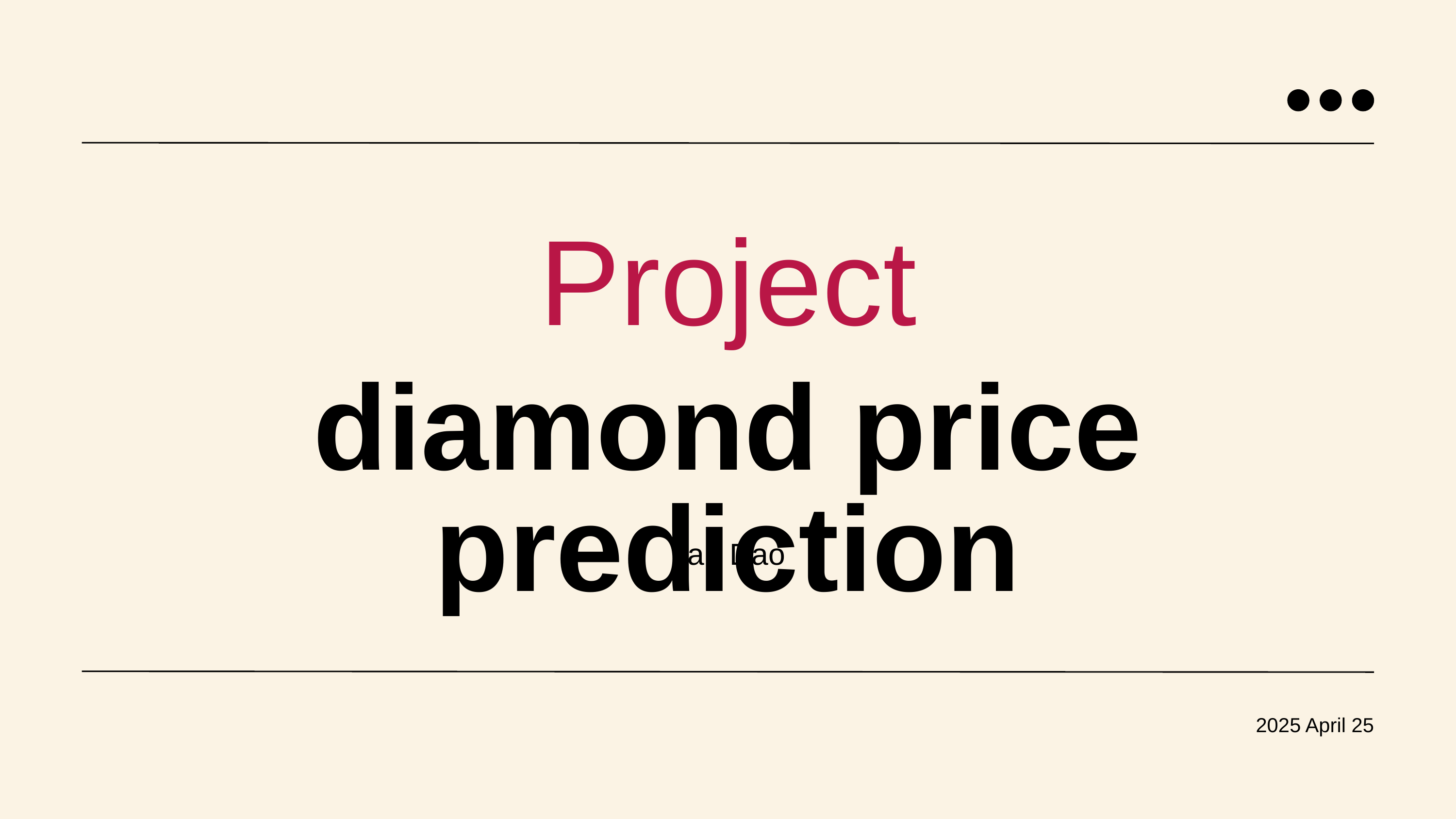

Project
diamond price prediction
Lan Dao

2025 April 25